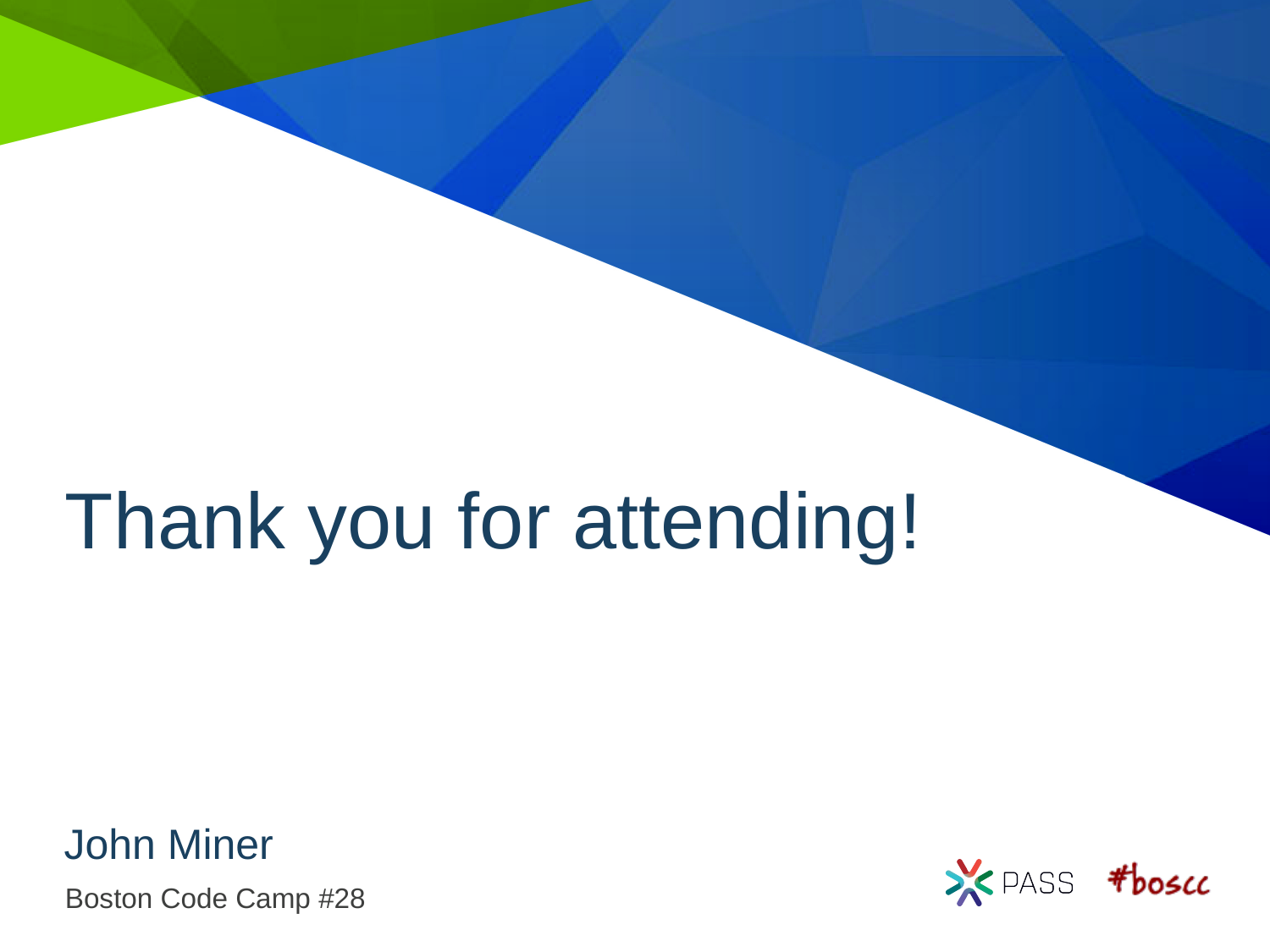

# Thank you for attending!
John Miner
Boston Code Camp #28